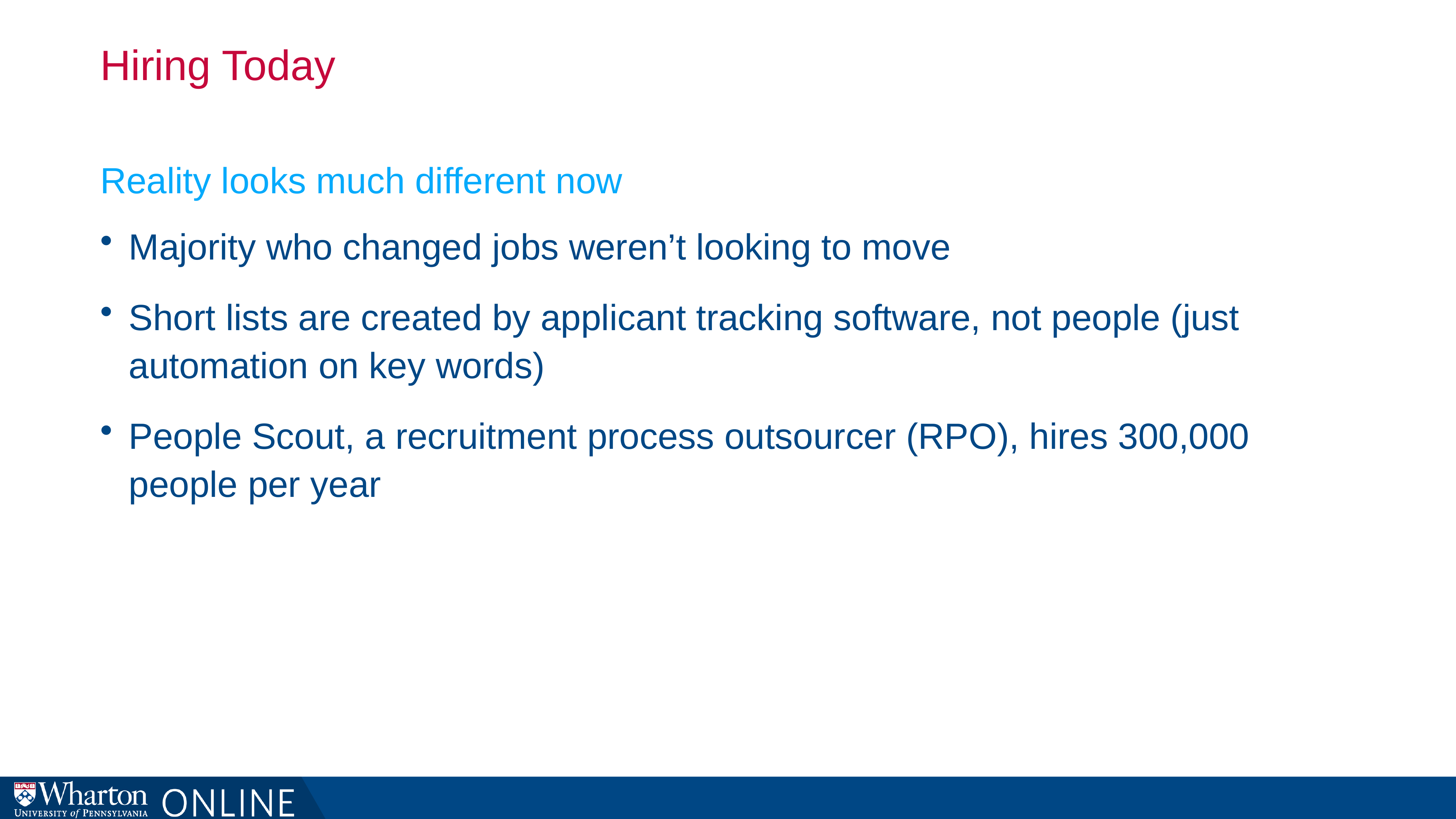

# Hiring Today
Reality looks much different now
Majority who changed jobs weren’t looking to move
Short lists are created by applicant tracking software, not people (just automation on key words)
People Scout, a recruitment process outsourcer (RPO), hires 300,000 people per year